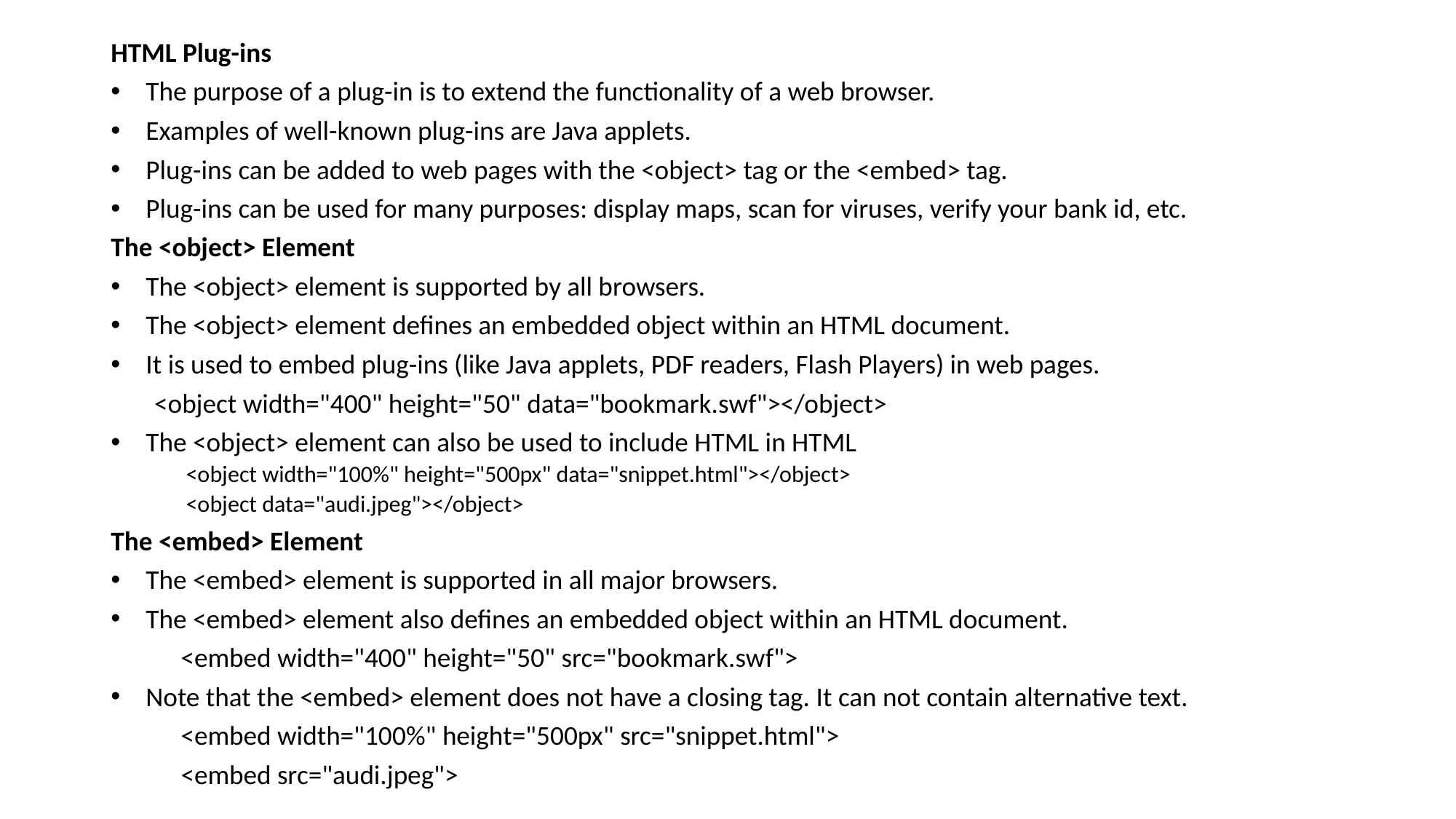

HTML Plug-ins
The purpose of a plug-in is to extend the functionality of a web browser.
Examples of well-known plug-ins are Java applets.
Plug-ins can be added to web pages with the <object> tag or the <embed> tag.
Plug-ins can be used for many purposes: display maps, scan for viruses, verify your bank id, etc.
The <object> Element
The <object> element is supported by all browsers.
The <object> element defines an embedded object within an HTML document.
It is used to embed plug-ins (like Java applets, PDF readers, Flash Players) in web pages.
       <object width="400" height="50" data="bookmark.swf"></object>
The <object> element can also be used to include HTML in HTML
 <object width="100%" height="500px" data="snippet.html"></object>
 <object data="audi.jpeg"></object>
The <embed> Element
The <embed> element is supported in all major browsers.
The <embed> element also defines an embedded object within an HTML document.
 	<embed width="400" height="50" src="bookmark.swf">
Note that the <embed> element does not have a closing tag. It can not contain alternative text.
 	<embed width="100%" height="500px" src="snippet.html">
 	<embed src="audi.jpeg">